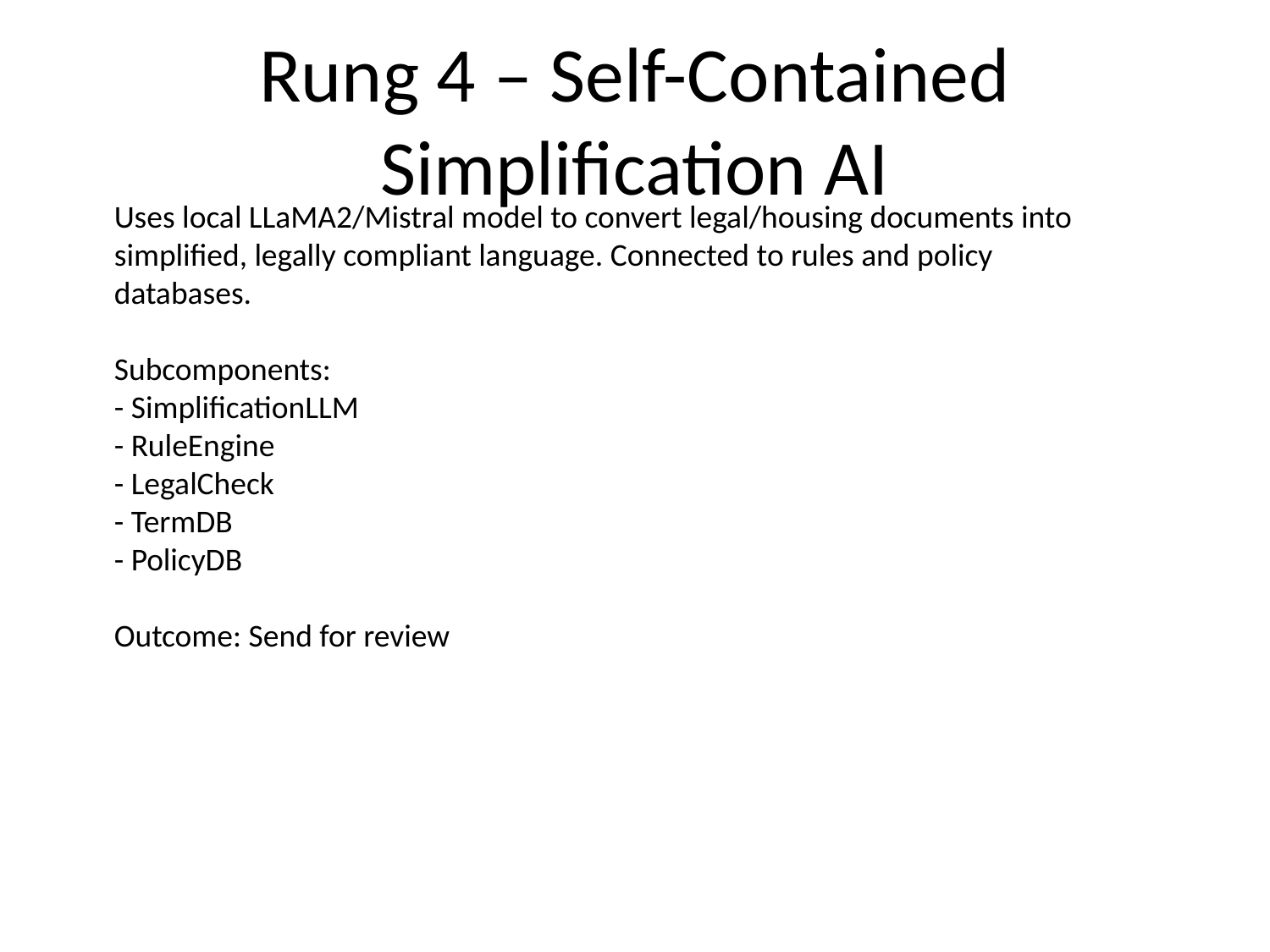

# Rung 4 – Self-Contained Simplification AI
Uses local LLaMA2/Mistral model to convert legal/housing documents into simplified, legally compliant language. Connected to rules and policy databases.
Subcomponents:
- SimplificationLLM
- RuleEngine
- LegalCheck
- TermDB
- PolicyDB
Outcome: Send for review